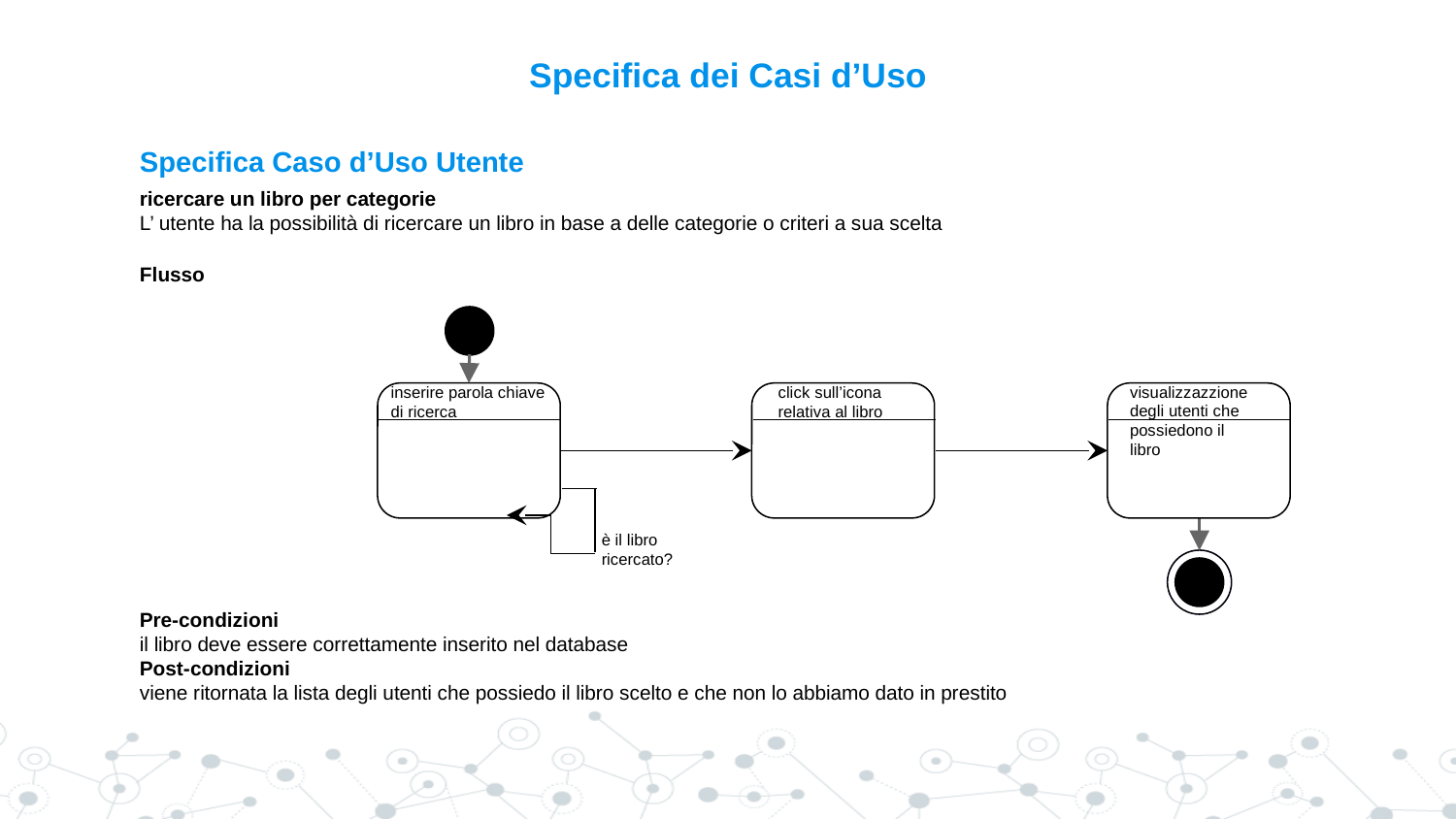

# Specifica dei Casi d’Uso
Specifica Caso d’Uso Utente
ricercare un libro per categorie
L’ utente ha la possibilità di ricercare un libro in base a delle categorie o criteri a sua scelta
Flusso

Pre-condizioni
il libro deve essere correttamente inserito nel database
Post-condizioni
viene ritornata la lista degli utenti che possiedo il libro scelto e che non lo abbiamo dato in prestito

visualizzazzione degli utenti che possiedono il libro
inserire parola chiave
di ricerca
click sull’icona relativa al libro

è il libro ricercato?